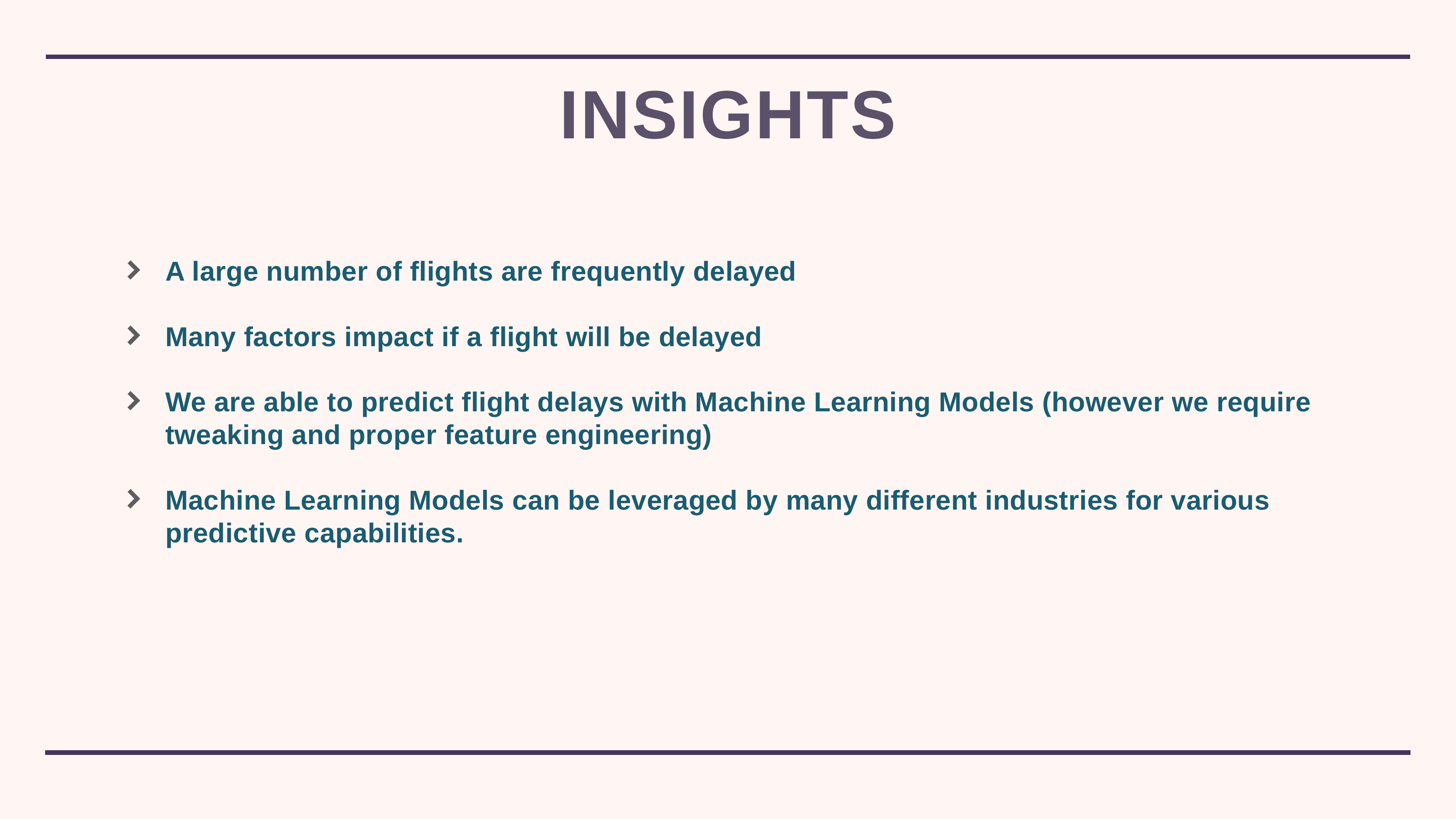

# Insights
A large number of flights are frequently delayed
Many factors impact if a flight will be delayed
We are able to predict flight delays with Machine Learning Models (however we require tweaking and proper feature engineering)
Machine Learning Models can be leveraged by many different industries for various predictive capabilities.